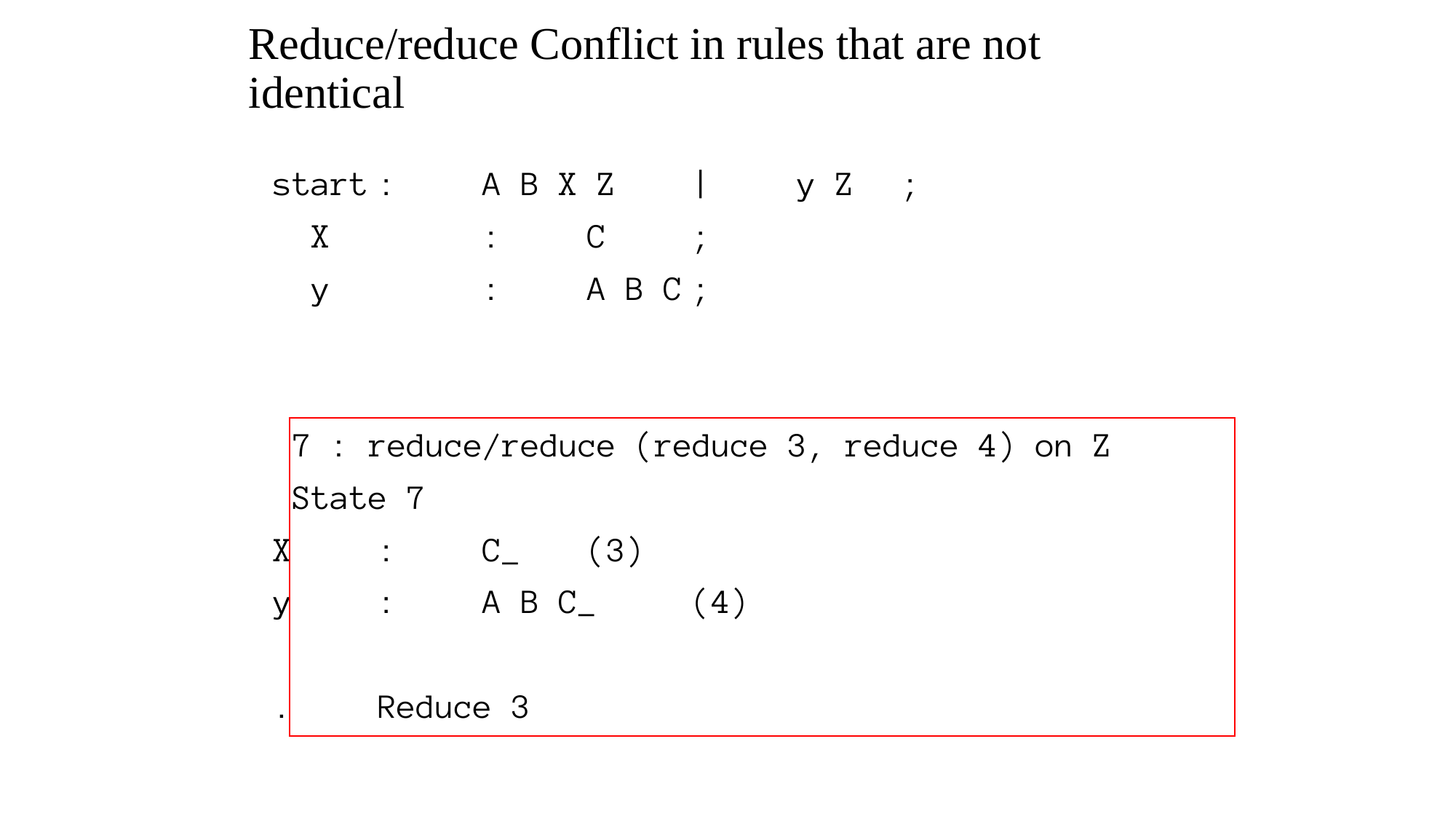

# Reduce/reduce Conflict in rules that are not identical
	start	:	A B X Z	|	y Z	;
	  X		:	C	;
	  y		:	A B C		;

	 7 : reduce/reduce (reduce 3, reduce 4) on Z
	 State 7
			X	:	C_		(3)
			y	:	A B C_	(4)

			.	Reduce 3